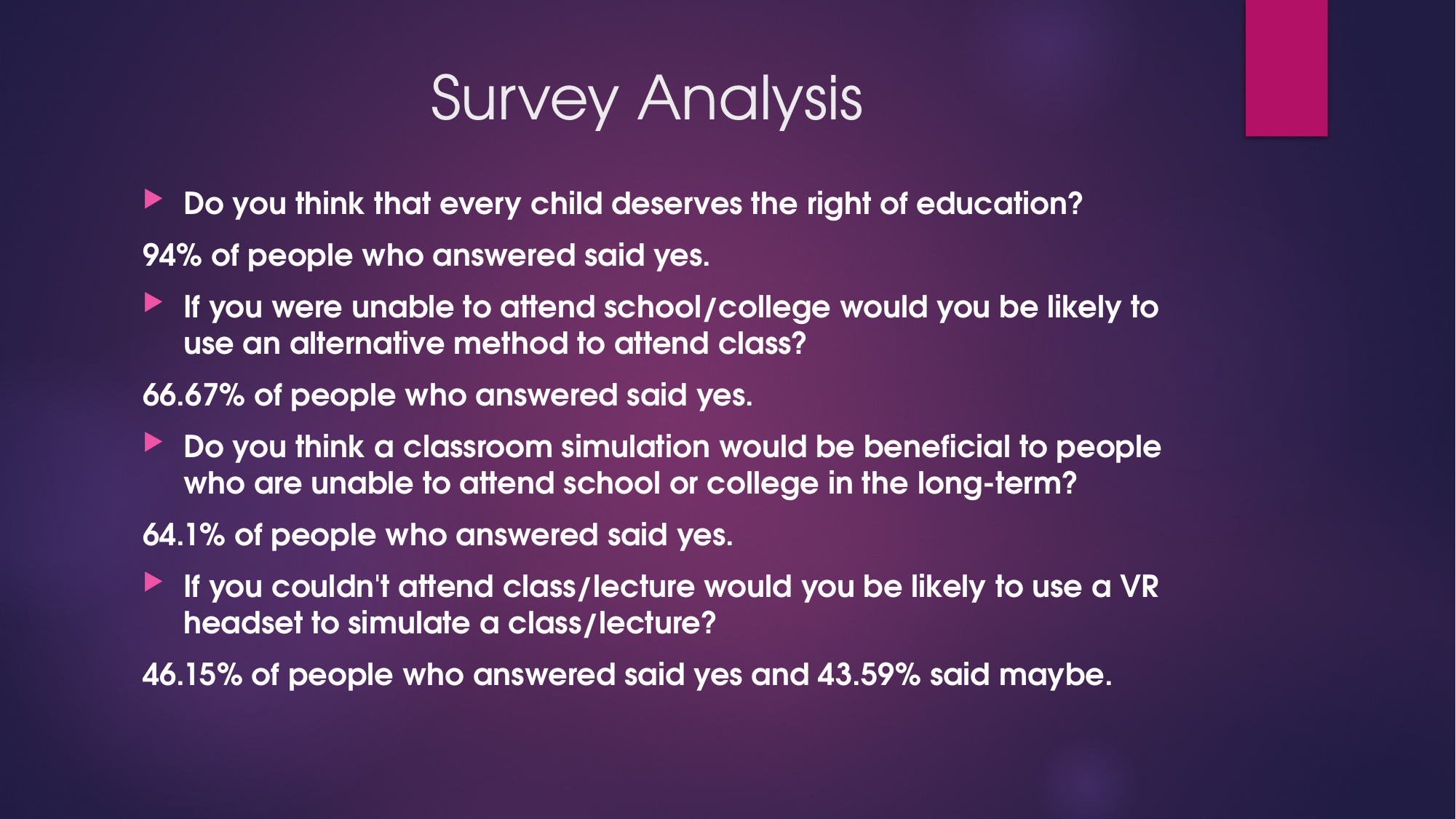

# Survey Analysis
Do you think that every child deserves the right of education?
94% of people who answered said yes.
If you were unable to attend school/college would you be likely to use an alternative method to attend class?
66.67% of people who answered said yes.
Do you think a classroom simulation would be beneficial to people who are unable to attend school or college in the long-term?
64.1% of people who answered said yes.
If you couldn't attend class/lecture would you be likely to use a VR headset to simulate a class/lecture?
46.15% of people who answered said yes and 43.59% said maybe.